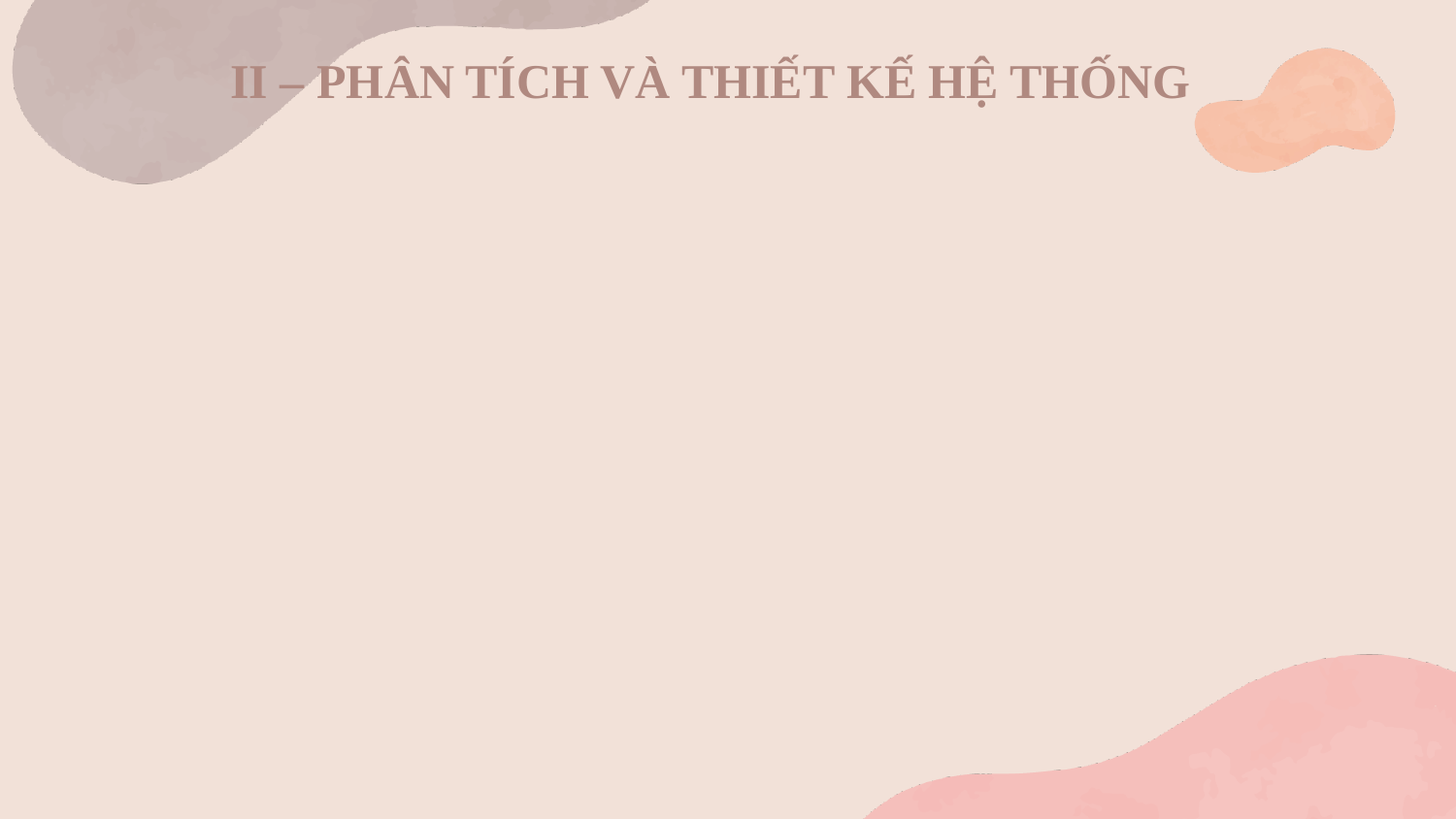

II – PHÂN TÍCH VÀ THIẾT KẾ HỆ THỐNG
#